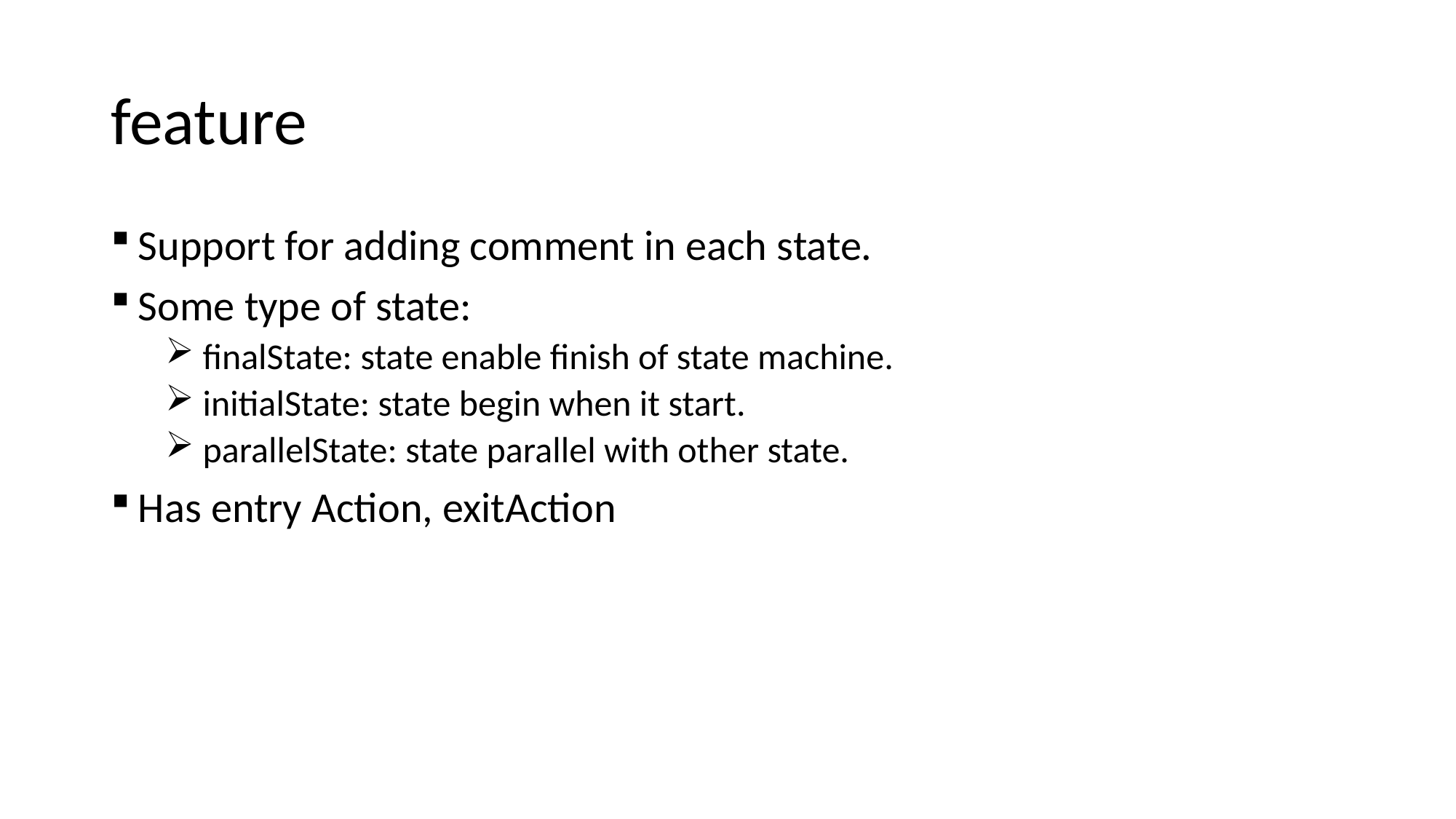

# feature
Support for adding comment in each state.
Some type of state:
 finalState: state enable finish of state machine.
 initialState: state begin when it start.
 parallelState: state parallel with other state.
Has entry Action, exitAction